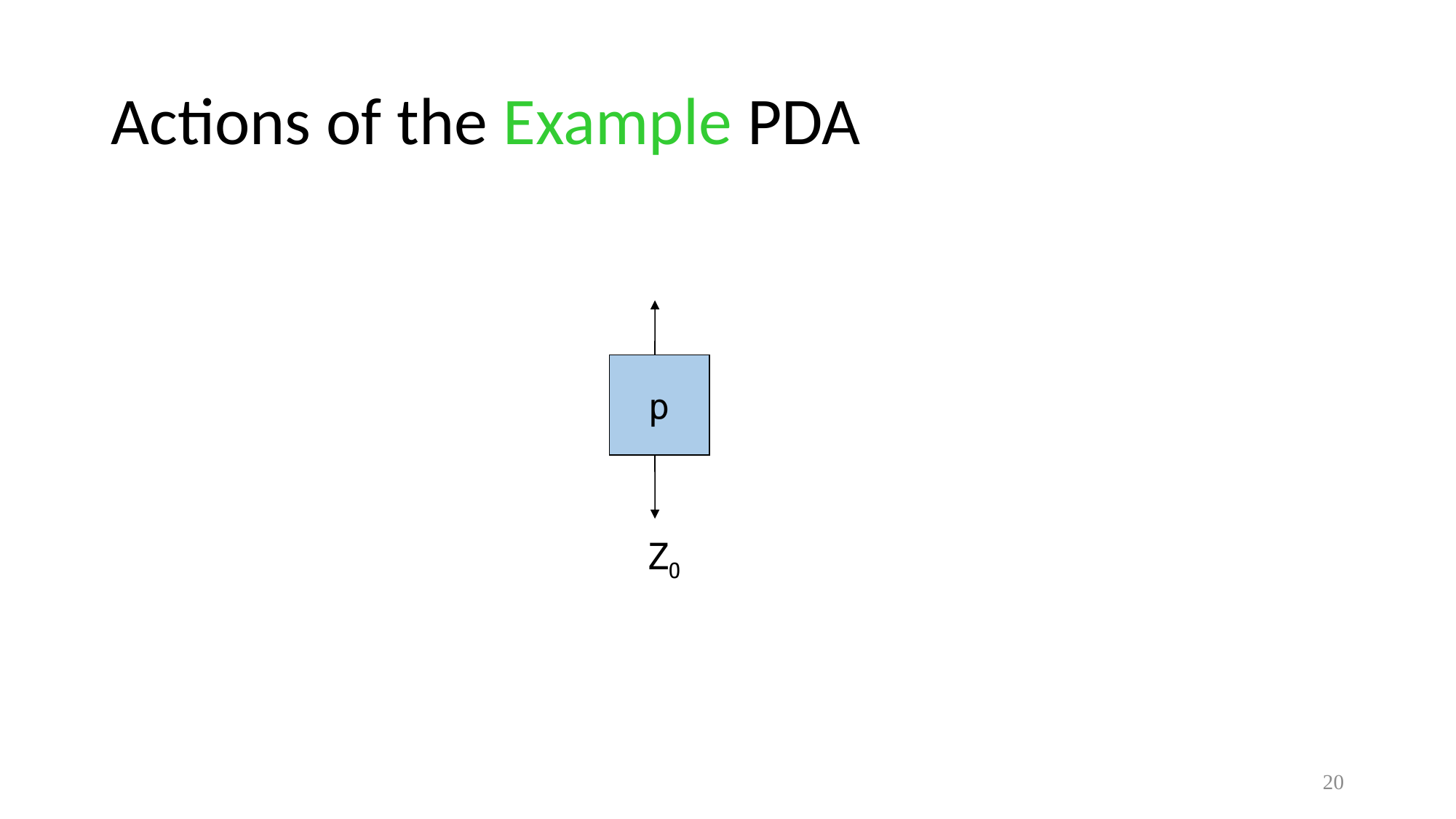

# Actions of the Example PDA

p

Z0
20